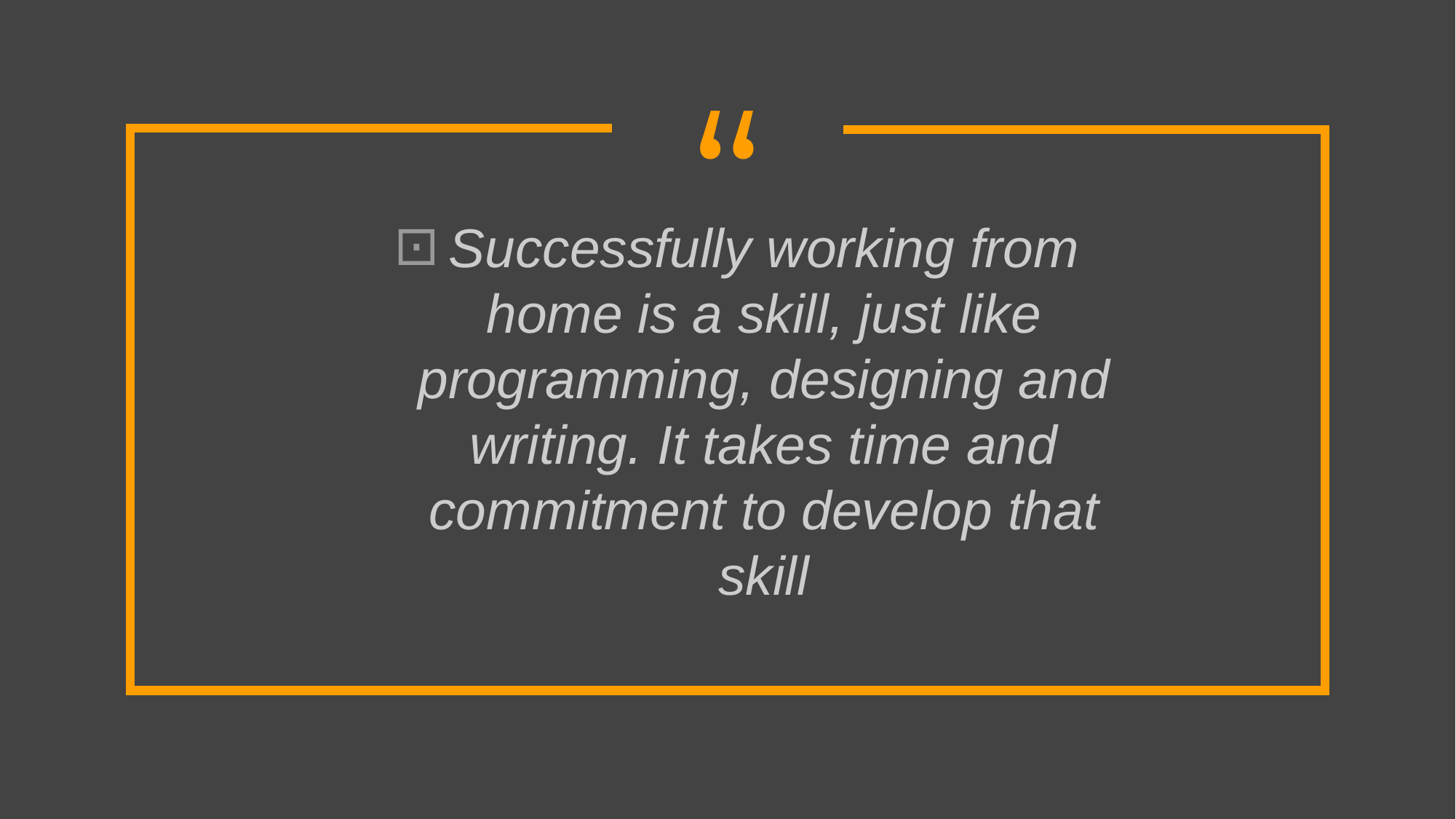

Successfully working from home is a skill, just like programming, designing and writing. It takes time and commitment to develop that skill